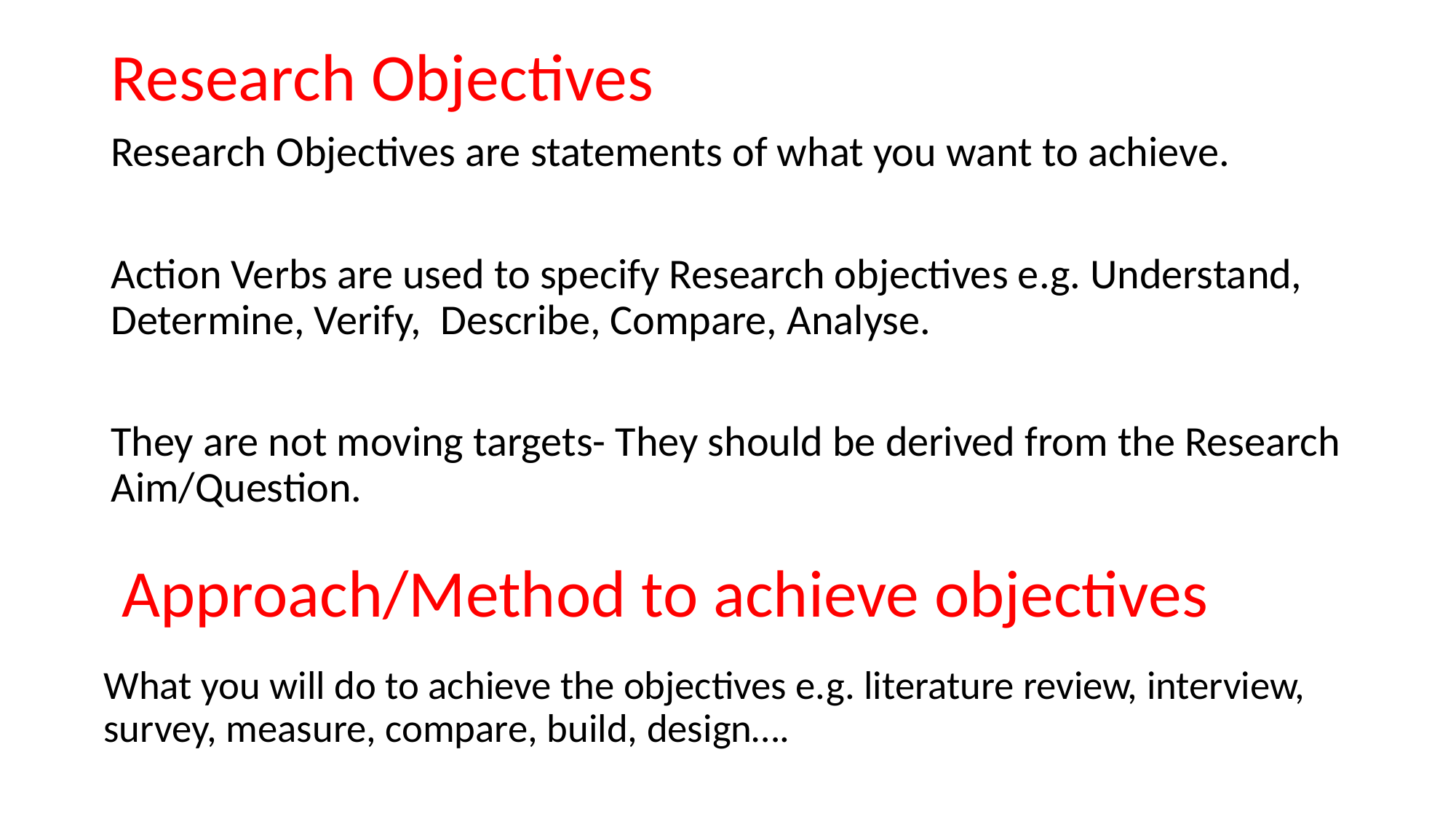

# Research Objectives
Research Objectives are statements of what you want to achieve.

Action Verbs are used to specify Research objectives e.g. Understand, Determine, Verify,  Describe, Compare, Analyse.

They are not moving targets- They should be derived from the Research Aim/Question.

Approach/Method to achieve objectives
What you will do to achieve the objectives e.g. literature review, interview, survey, measure, compare, build, design….